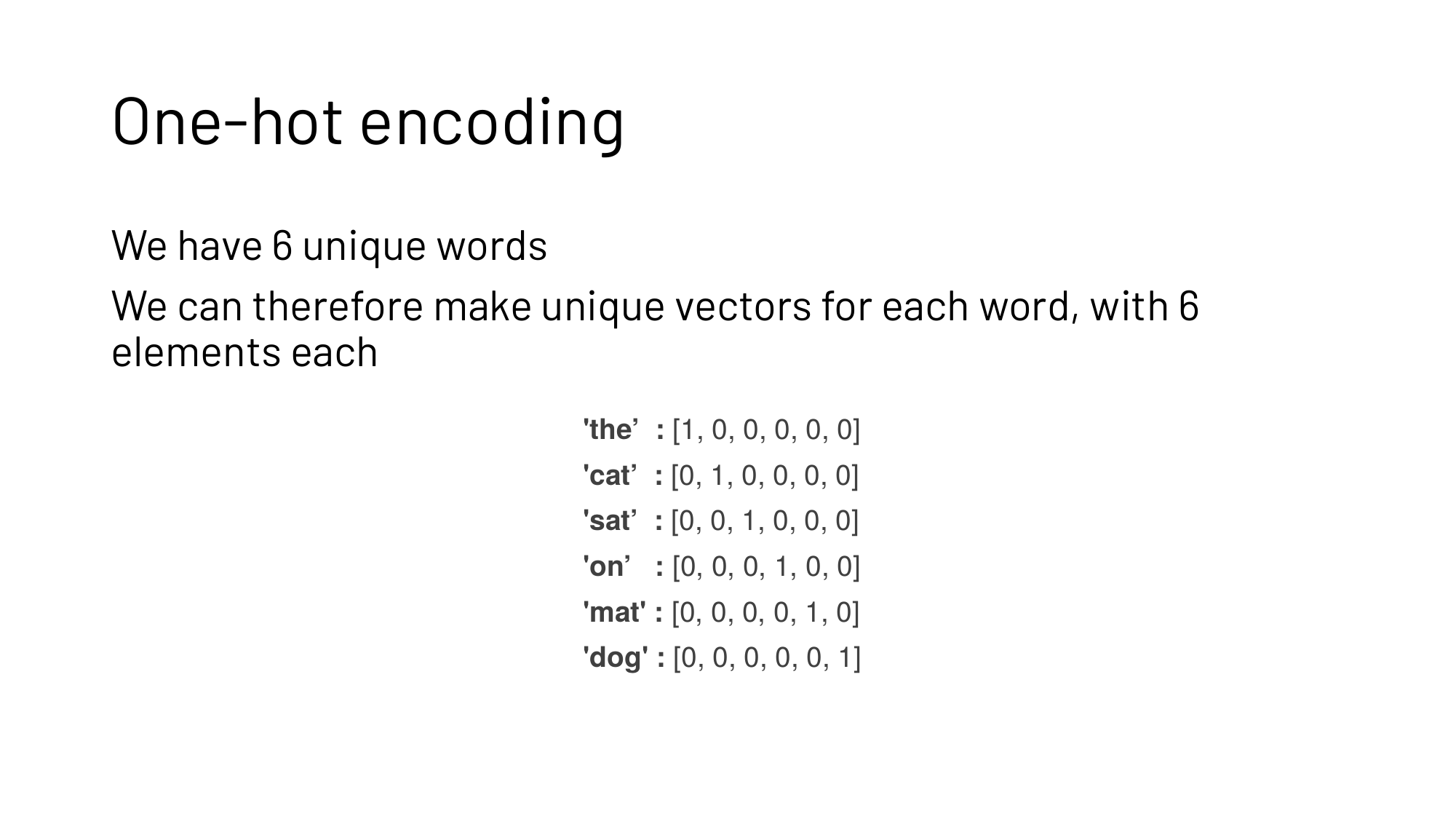

# One-hot encoding
We have 6 unique words
We can therefore make unique vectors for each word, with 6 elements each

'the’  : [1, 0, 0, 0, 0, 0]
'cat’  : [0, 1, 0, 0, 0, 0]
'sat’  : [0, 0, 1, 0, 0, 0]
'on’   : [0, 0, 0, 1, 0, 0]
'mat' : [0, 0, 0, 0, 1, 0]
'dog' : [0, 0, 0, 0, 0, 1]